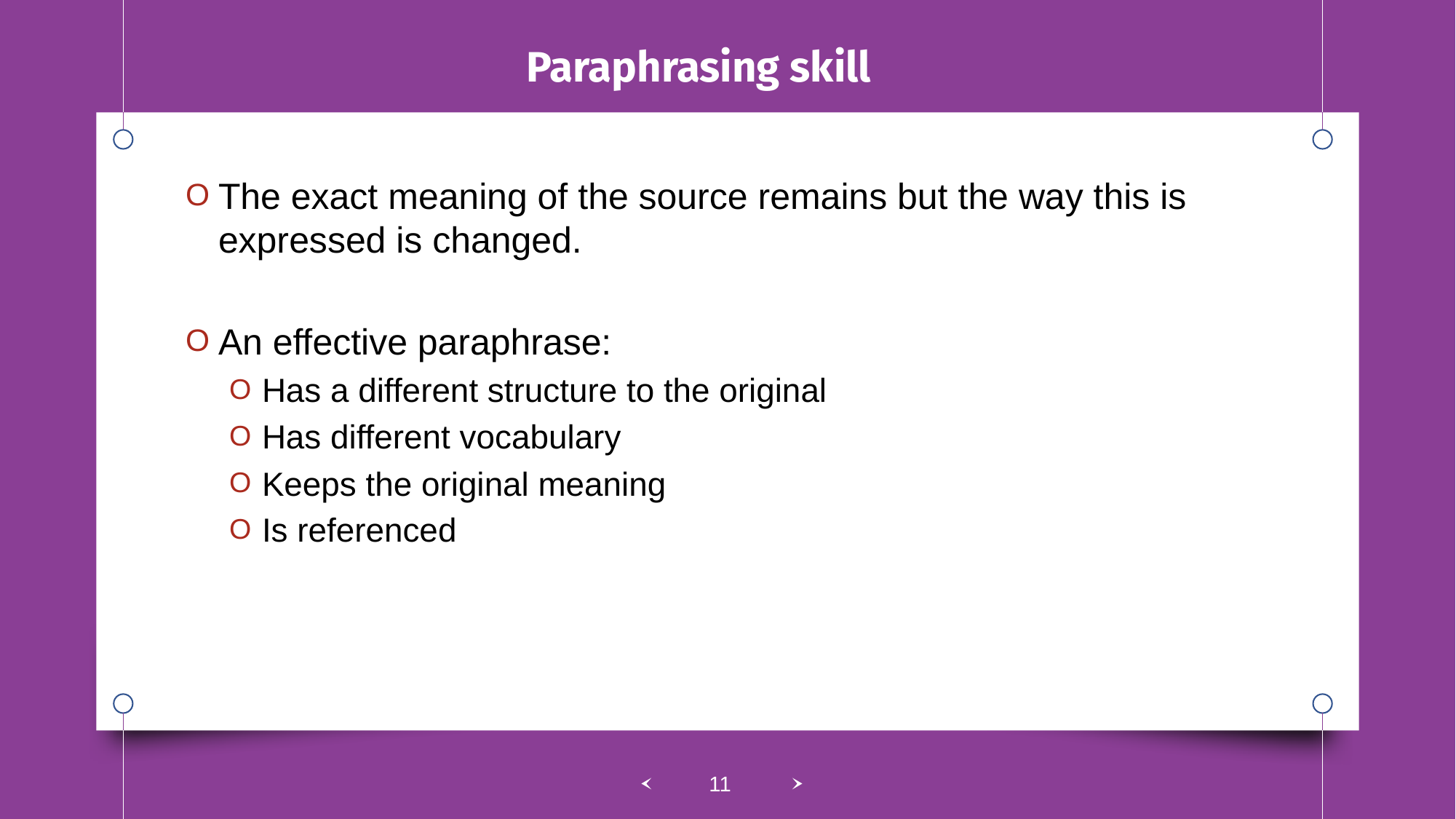

Paraphrasing skill
The exact meaning of the source remains but the way this is expressed is changed.

An effective paraphrase:
Has a different structure to the original
Has different vocabulary
Keeps the original meaning
Is referenced